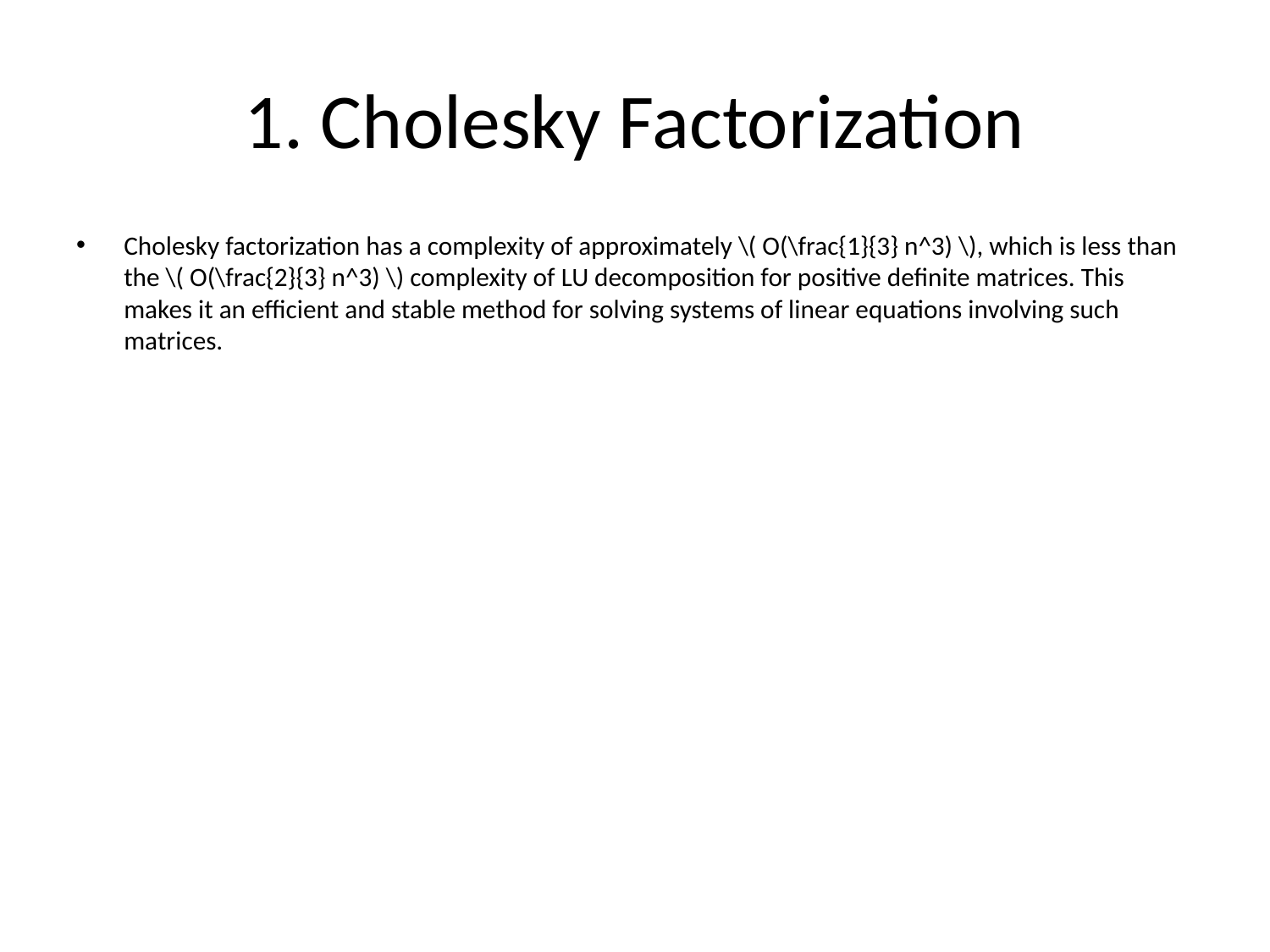

# 1. Cholesky Factorization
Cholesky factorization has a complexity of approximately \( O(\frac{1}{3} n^3) \), which is less than the \( O(\frac{2}{3} n^3) \) complexity of LU decomposition for positive definite matrices. This makes it an efficient and stable method for solving systems of linear equations involving such matrices.